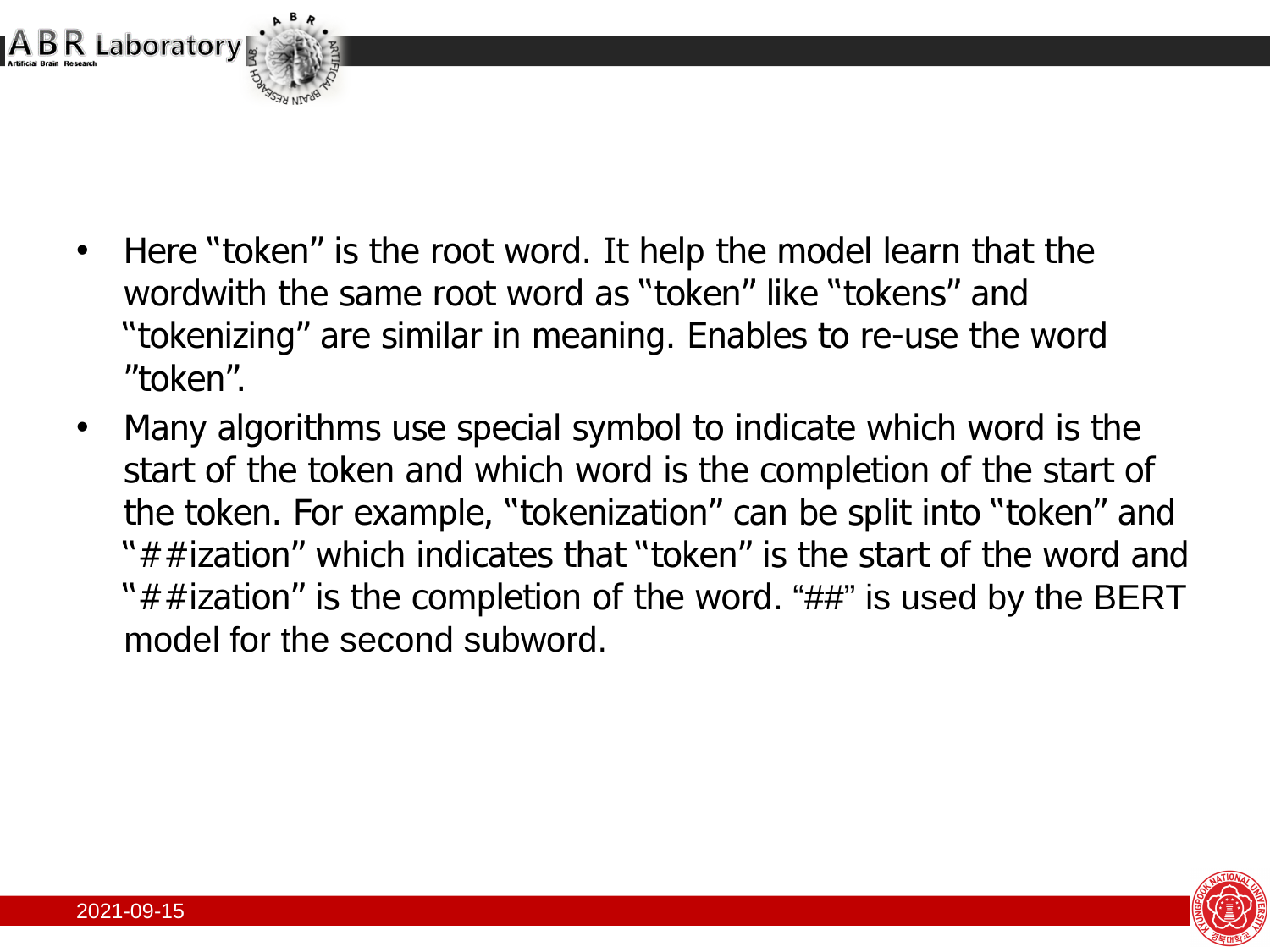

#
Here “token” is the root word. It help the model learn that the wordwith the same root word as “token” like “tokens” and “tokenizing” are similar in meaning. Enables to re-use the word ”token”.
Many algorithms use special symbol to indicate which word is the start of the token and which word is the completion of the start of the token. For example, “tokenization” can be split into “token” and “##ization” which indicates that “token” is the start of the word and “##ization” is the completion of the word. “##” is used by the BERT model for the second subword.